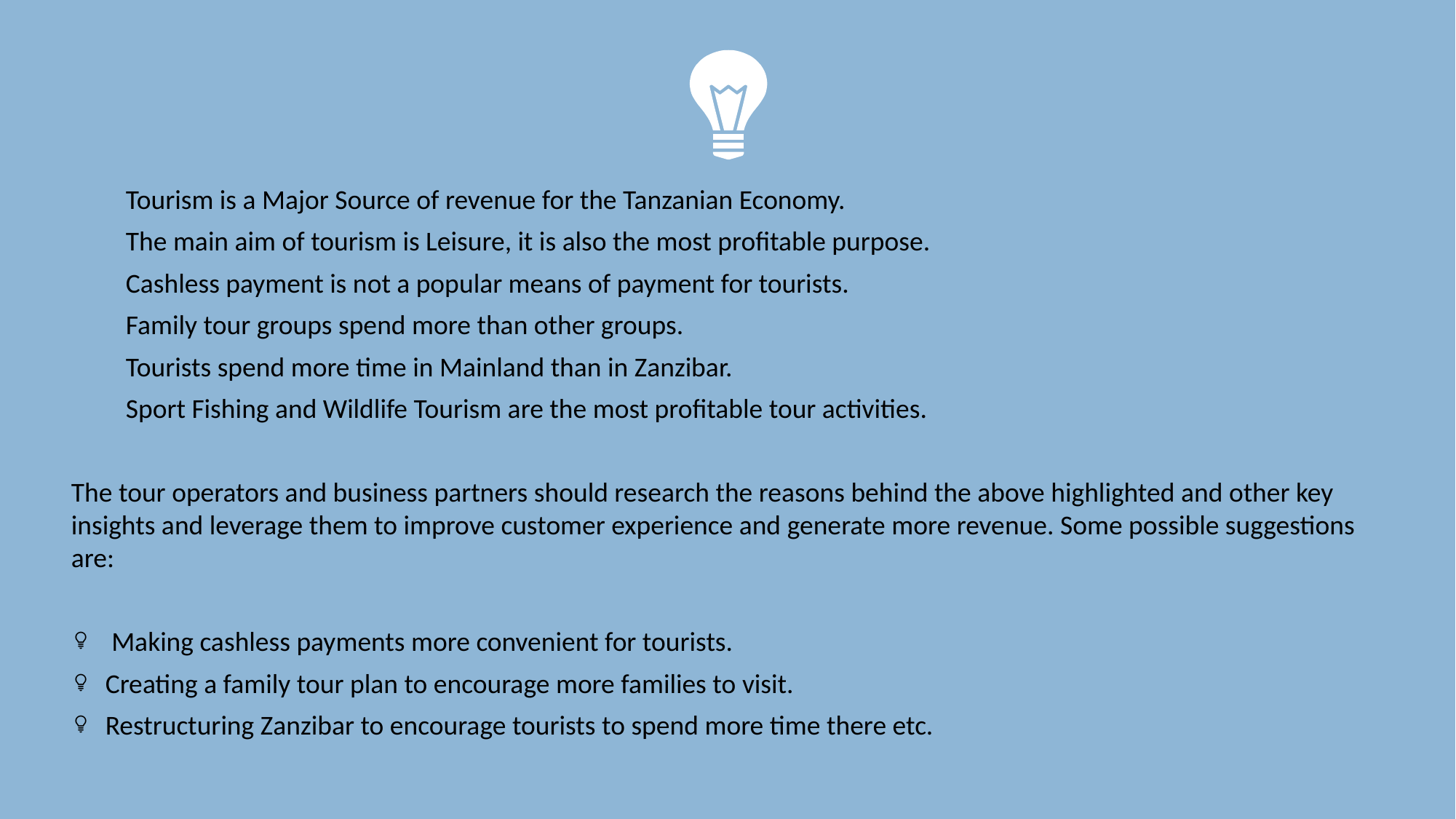

Tourism is a Major Source of revenue for the Tanzanian Economy.
The main aim of tourism is Leisure, it is also the most profitable purpose.
Cashless payment is not a popular means of payment for tourists.
Family tour groups spend more than other groups.
Tourists spend more time in Mainland than in Zanzibar.
Sport Fishing and Wildlife Tourism are the most profitable tour activities.

The tour operators and business partners should research the reasons behind the above highlighted and other key insights and leverage them to improve customer experience and generate more revenue. Some possible suggestions are:

 Making cashless payments more convenient for tourists.
Creating a family tour plan to encourage more families to visit.
Restructuring Zanzibar to encourage tourists to spend more time there etc.